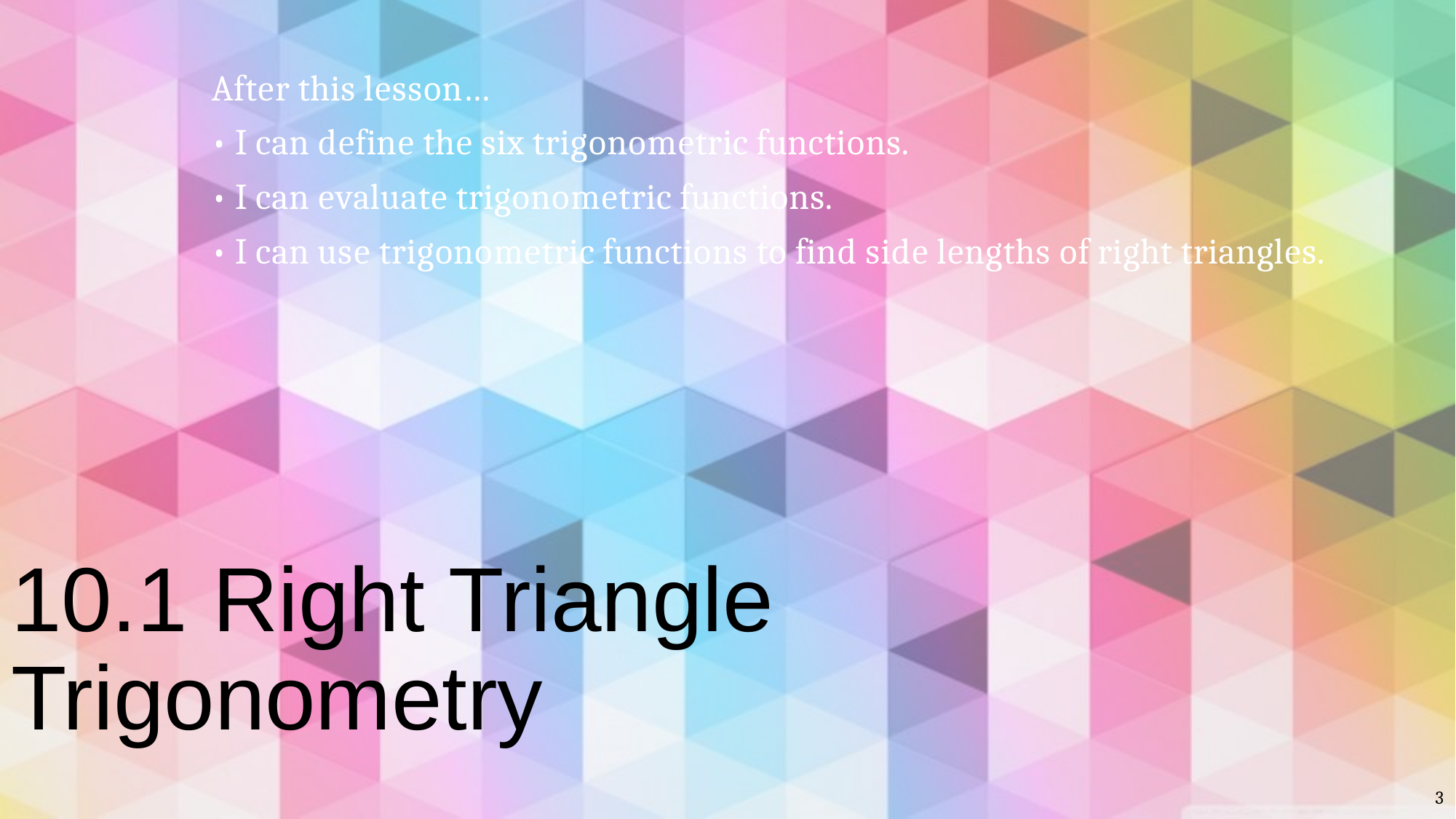

After this lesson…
• I can define the six trigonometric functions.
• I can evaluate trigonometric functions.
• I can use trigonometric functions to find side lengths of right triangles.
# 10.1 Right Triangle Trigonometry
3